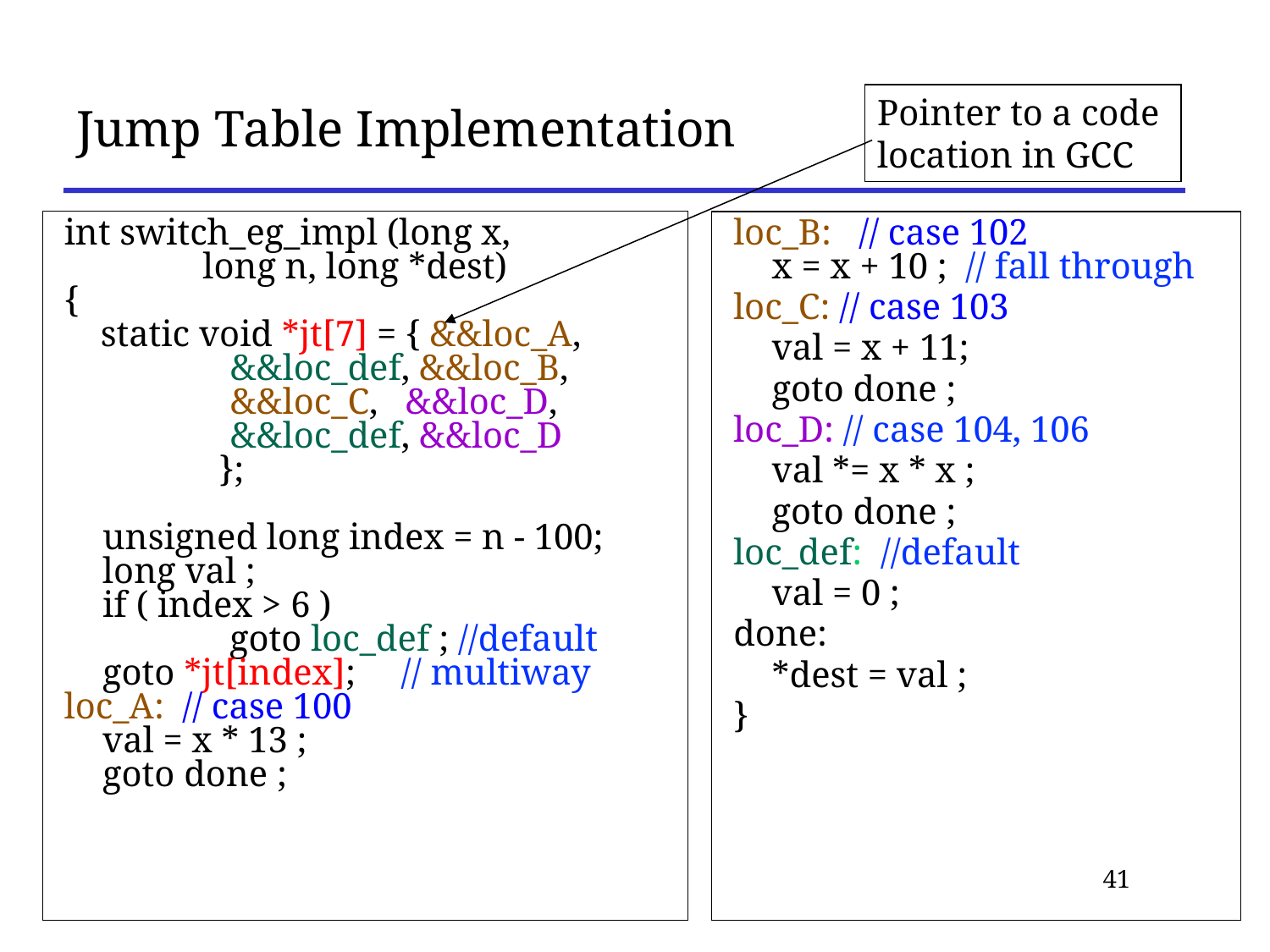

# Jump Table Implementation
Pointer to a code
location in GCC
 int switch_eg_impl (long x,
           long n, long *dest)
 {
     static void *jt[7] = { &&loc_A,
              &&loc_def, &&loc_B,
              &&loc_C,   &&loc_D,
              &&loc_def, &&loc_D
                  };

	unsigned long index = n - 100;
	long val ;
	if ( index > 6 )
		goto loc_def ; //default
	goto *jt[index];     // multiway
 loc_A:  // case 100
	val = x * 13 ;
	goto done ;
 loc_B:   // case 102
	x = x + 10 ;  // fall through
 loc_C: // case 103
	val = x + 11;
 	goto done ;
 loc_D: // case 104, 106
	val *= x * x ;
	goto done ;
 loc_def:  //default
	val = 0 ;
 done:
	*dest = val ;
 }
41